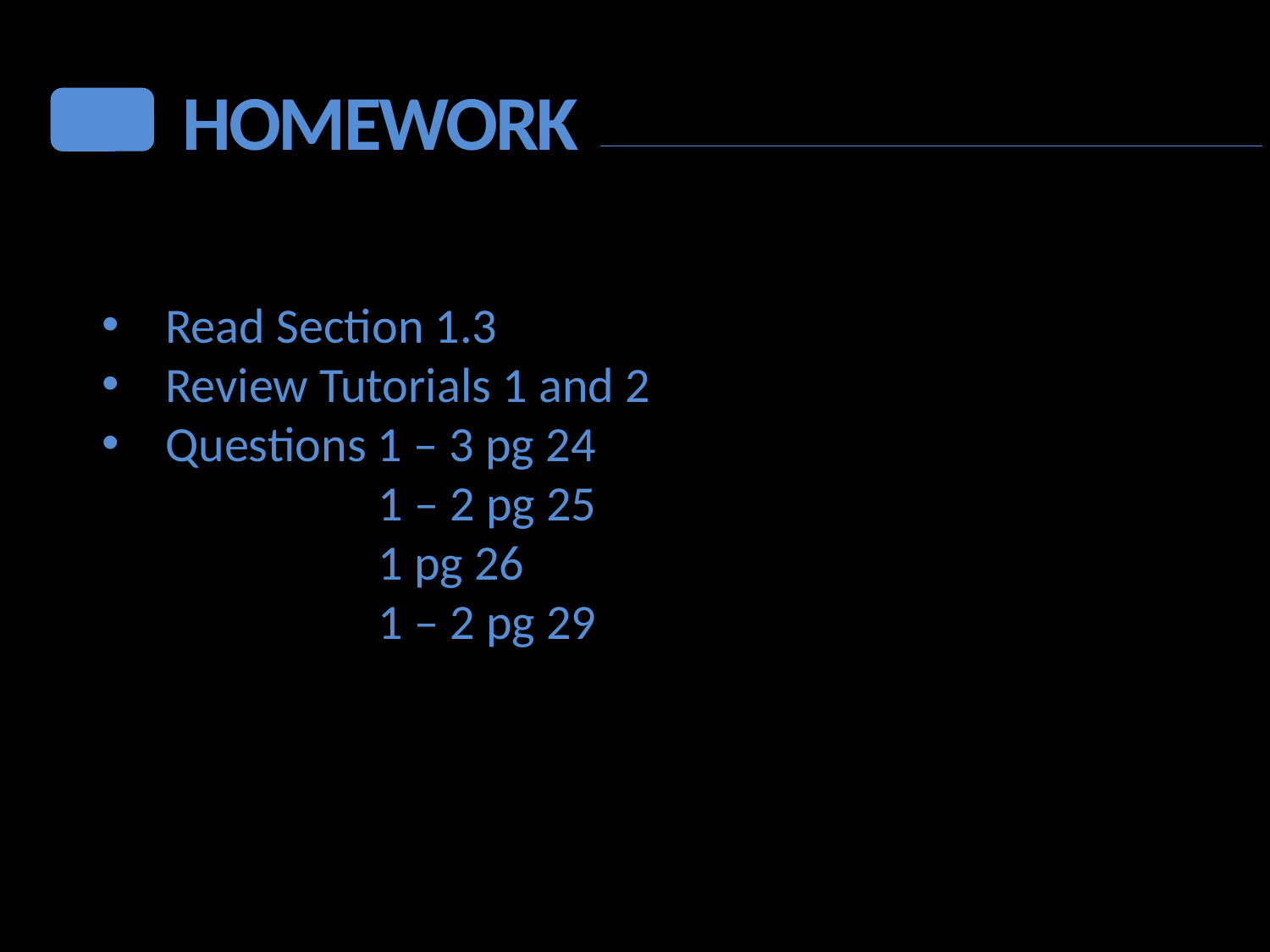

HOMEWORK

Read Section 1.3
Review Tutorials 1 and 2
Questions 1 – 3 pg 24
		  1 – 2 pg 25
		  1 pg 26
		  1 – 2 pg 29